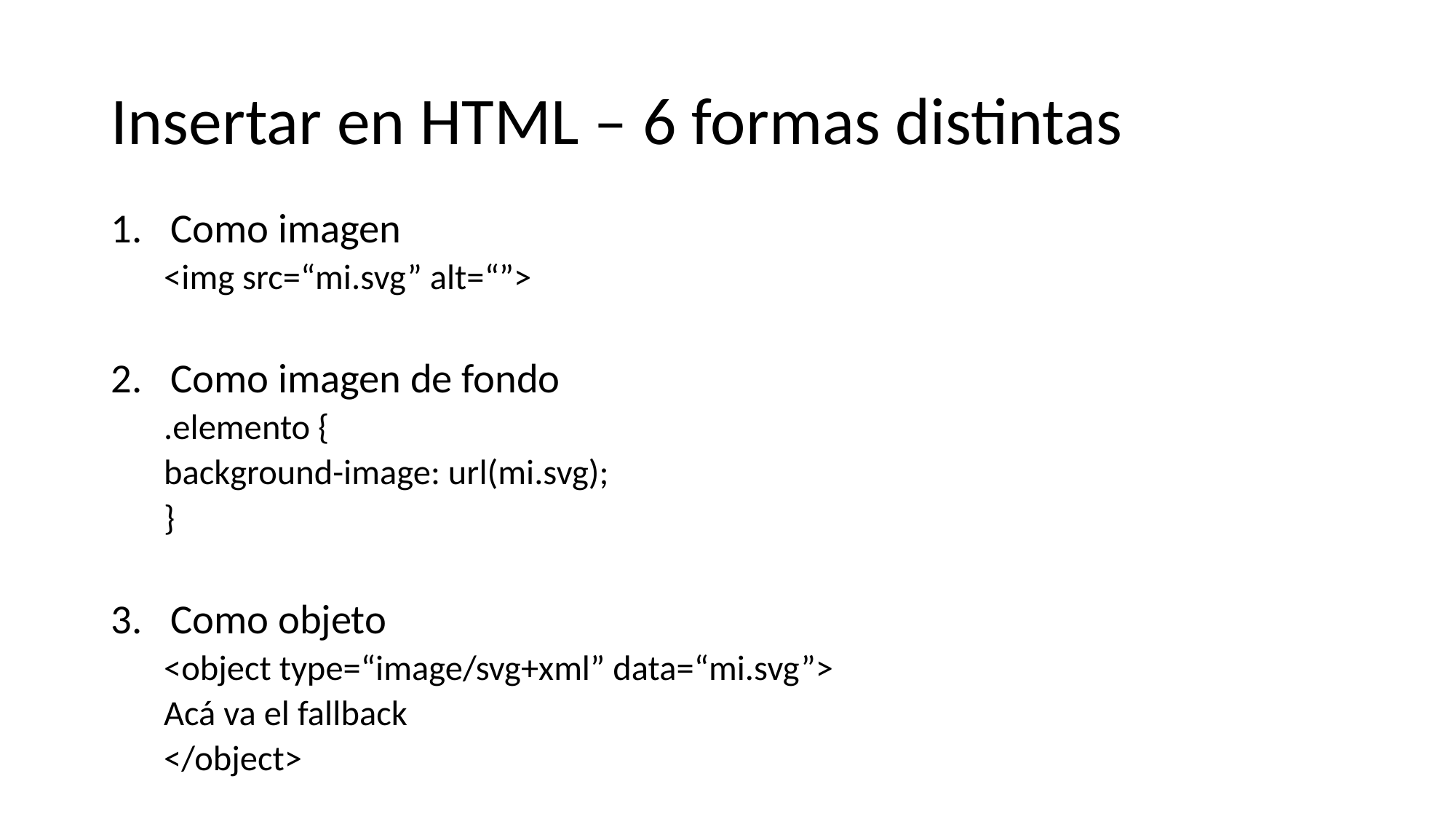

# Insertar en HTML – 6 formas distintas
Como imagen
<img src=“mi.svg” alt=“”>

Como imagen de fondo
.elemento {
	background-image: url(mi.svg);
}

Como objeto
<object type=“image/svg+xml” data=“mi.svg”>
	Acá va el fallback
</object>